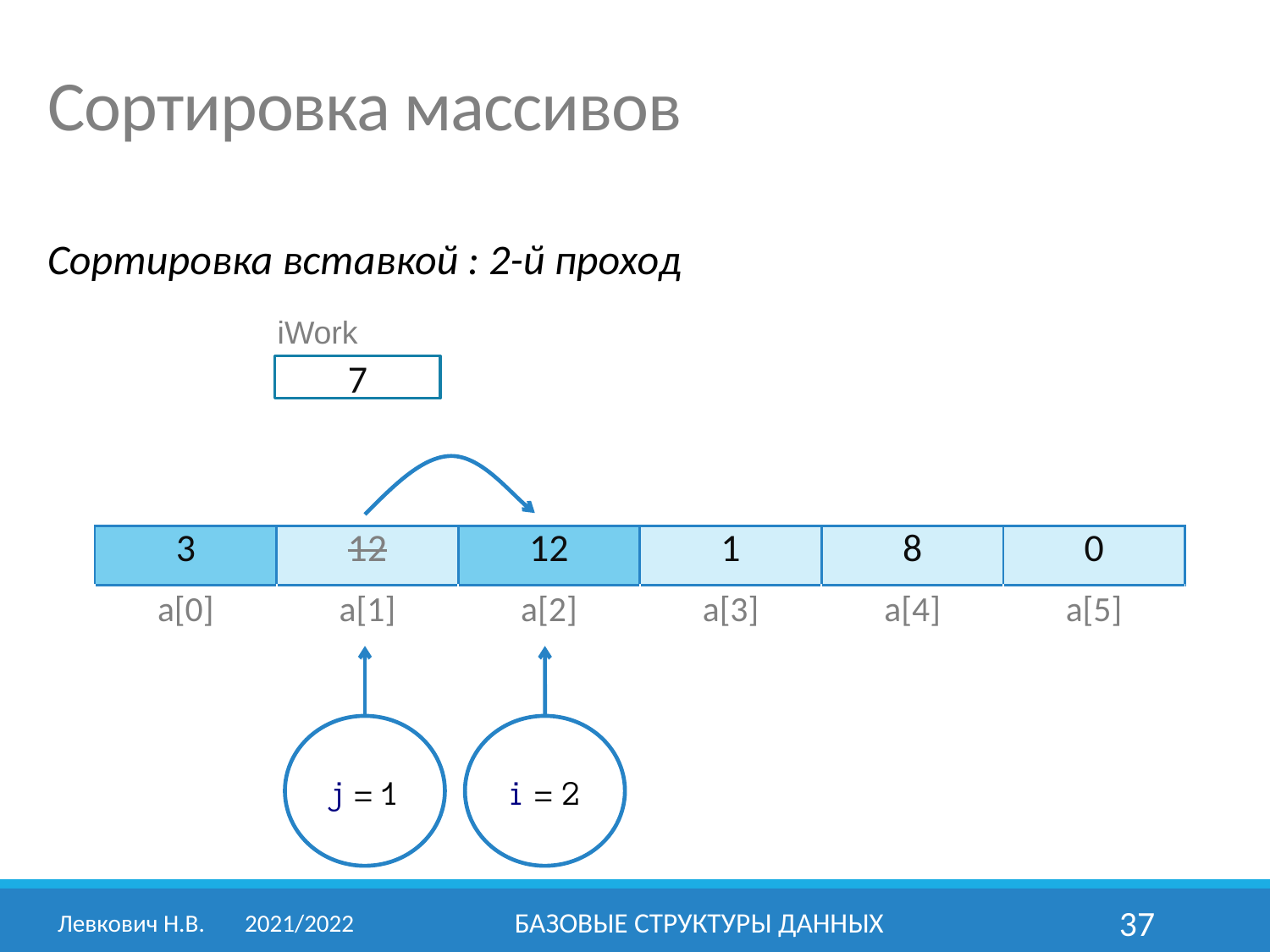

Сортировка массивов
Сортировка вставкой : 2-й проход
iWork
7

| 3 | 12 | 12 | 1 | 8 | 0 |
| --- | --- | --- | --- | --- | --- |
| a[0] | a[1] | a[2] | a[3] | a[4] | a[5] |
j = 1
i = 2
Левкович Н.В.	2021/2022
Базовые структуры данных
37